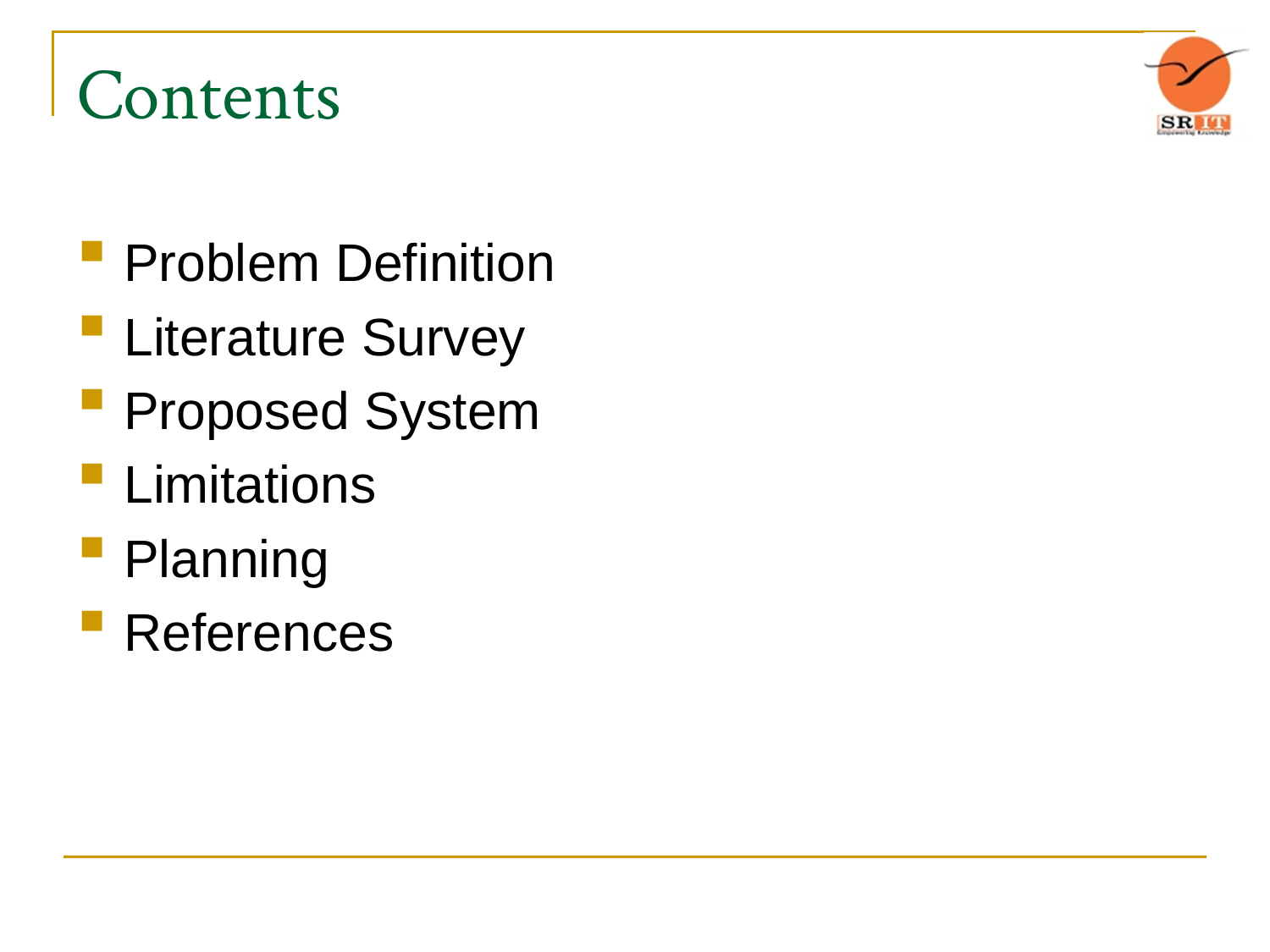

# Contents
Problem Definition
Literature Survey
Proposed System
Limitations
Planning
References